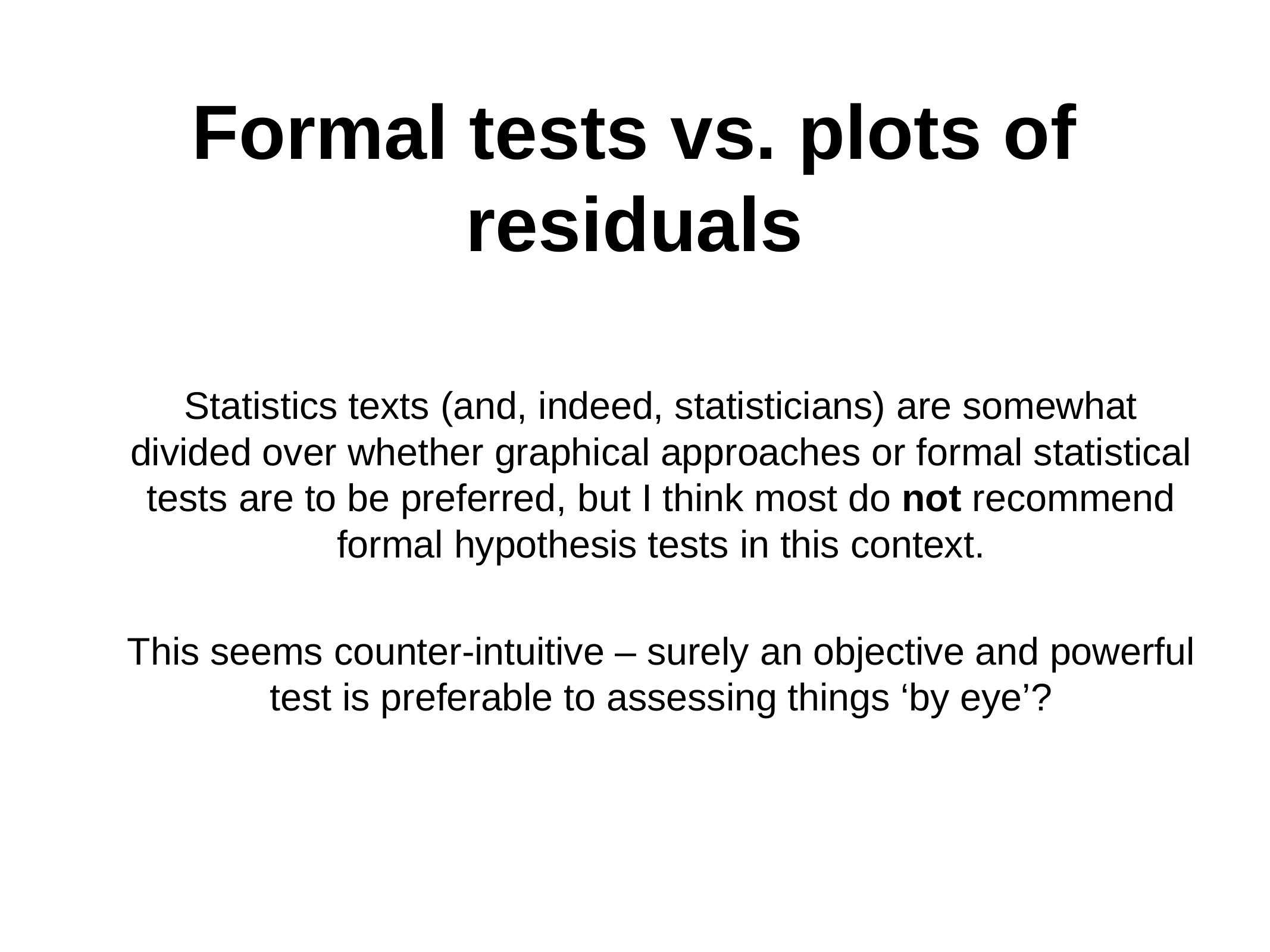

Formal tests vs. plots of residuals
Statistics texts (and, indeed, statisticians) are somewhat divided over whether graphical approaches or formal statistical tests are to be preferred, but I think most do not recommend formal hypothesis tests in this context.

This seems counter-intuitive – surely an objective and powerful test is preferable to assessing things ‘by eye’?